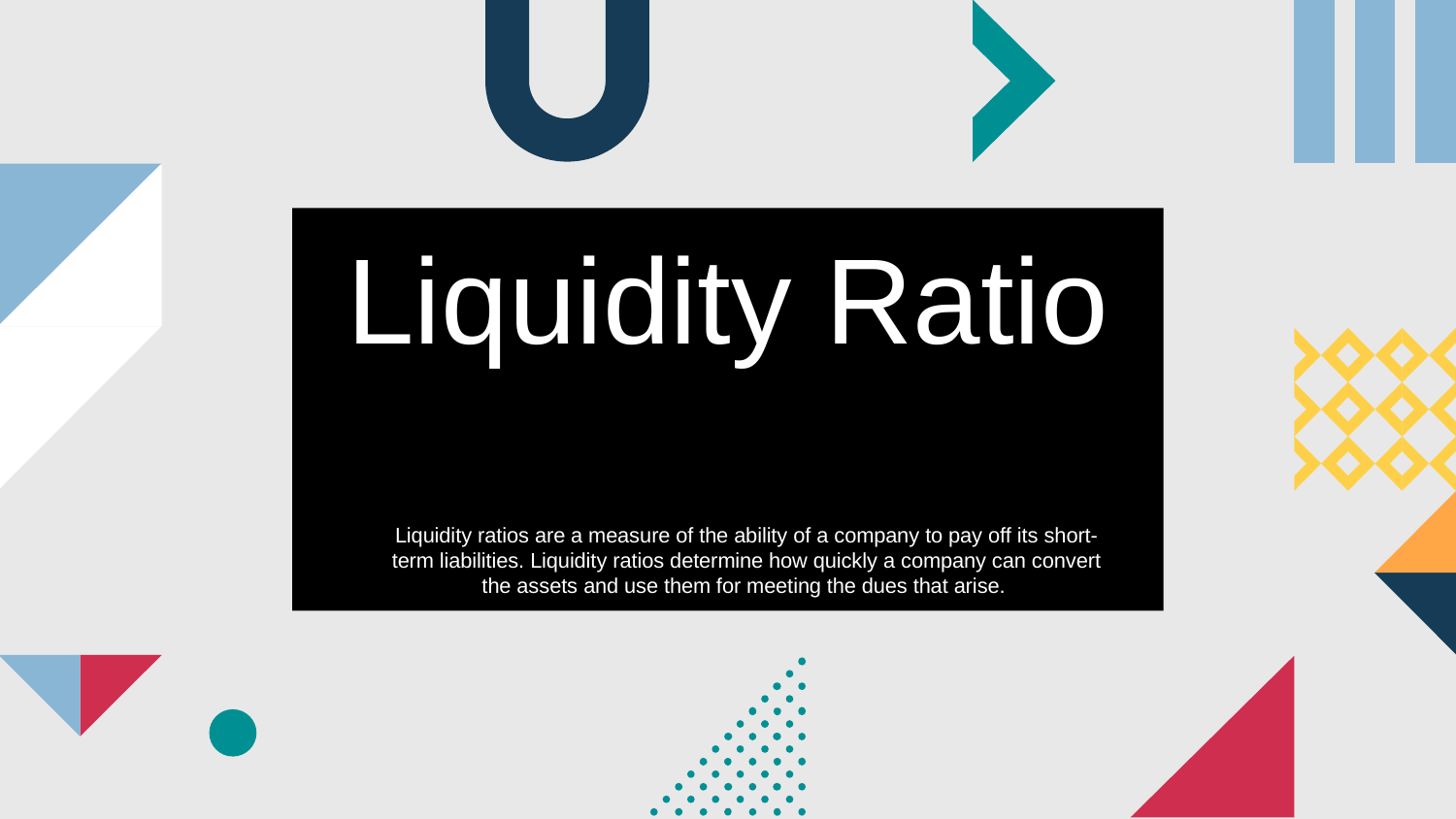

# Liquidity Ratio
Liquidity ratios are a measure of the ability of a company to pay off its short-term liabilities. Liquidity ratios determine how quickly a company can convert the assets and use them for meeting the dues that arise.